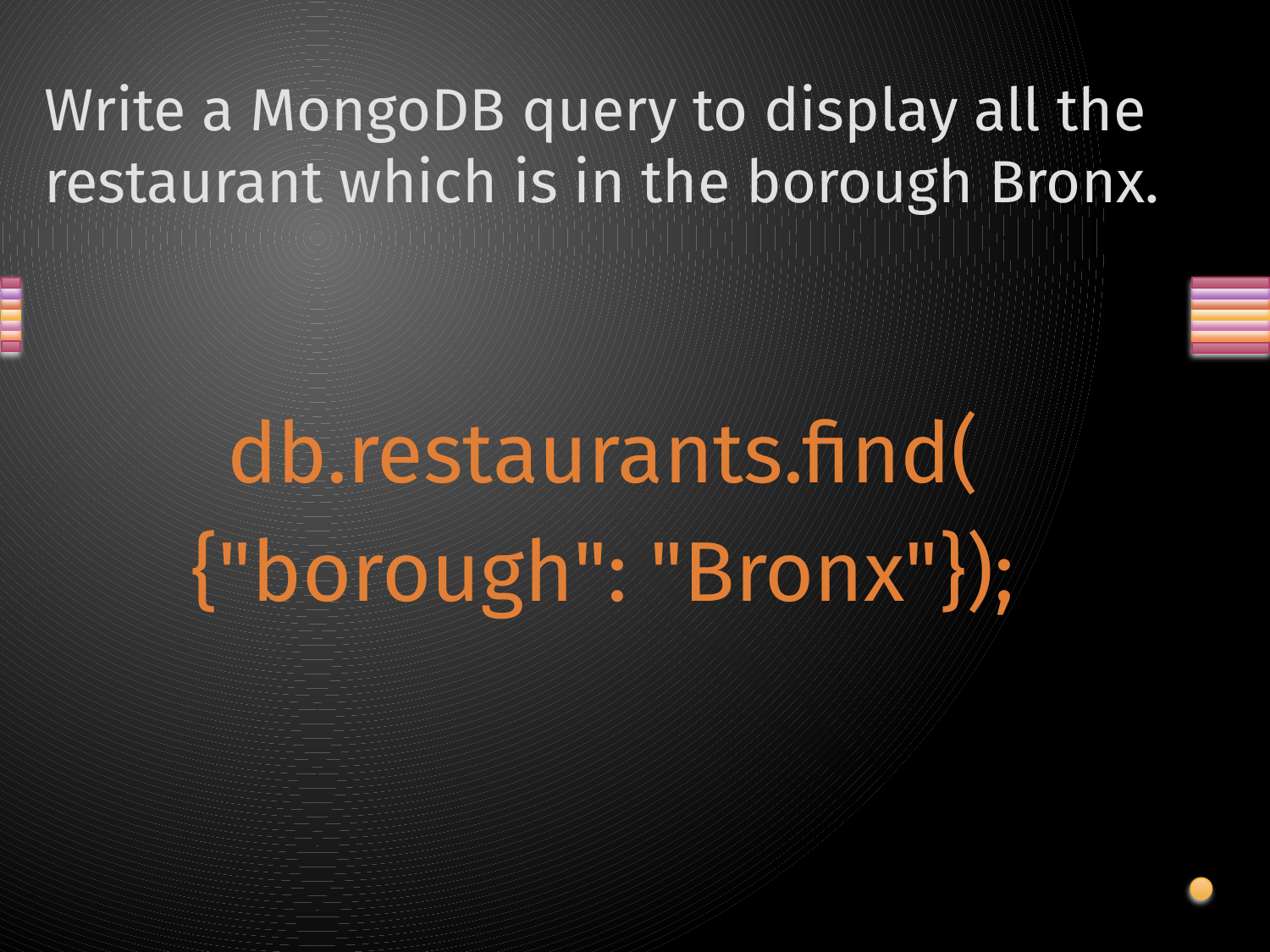

# Write a MongoDB query to display all the restaurant which is in the borough Bronx.
db.restaurants.find(
{"borough": "Bronx"});